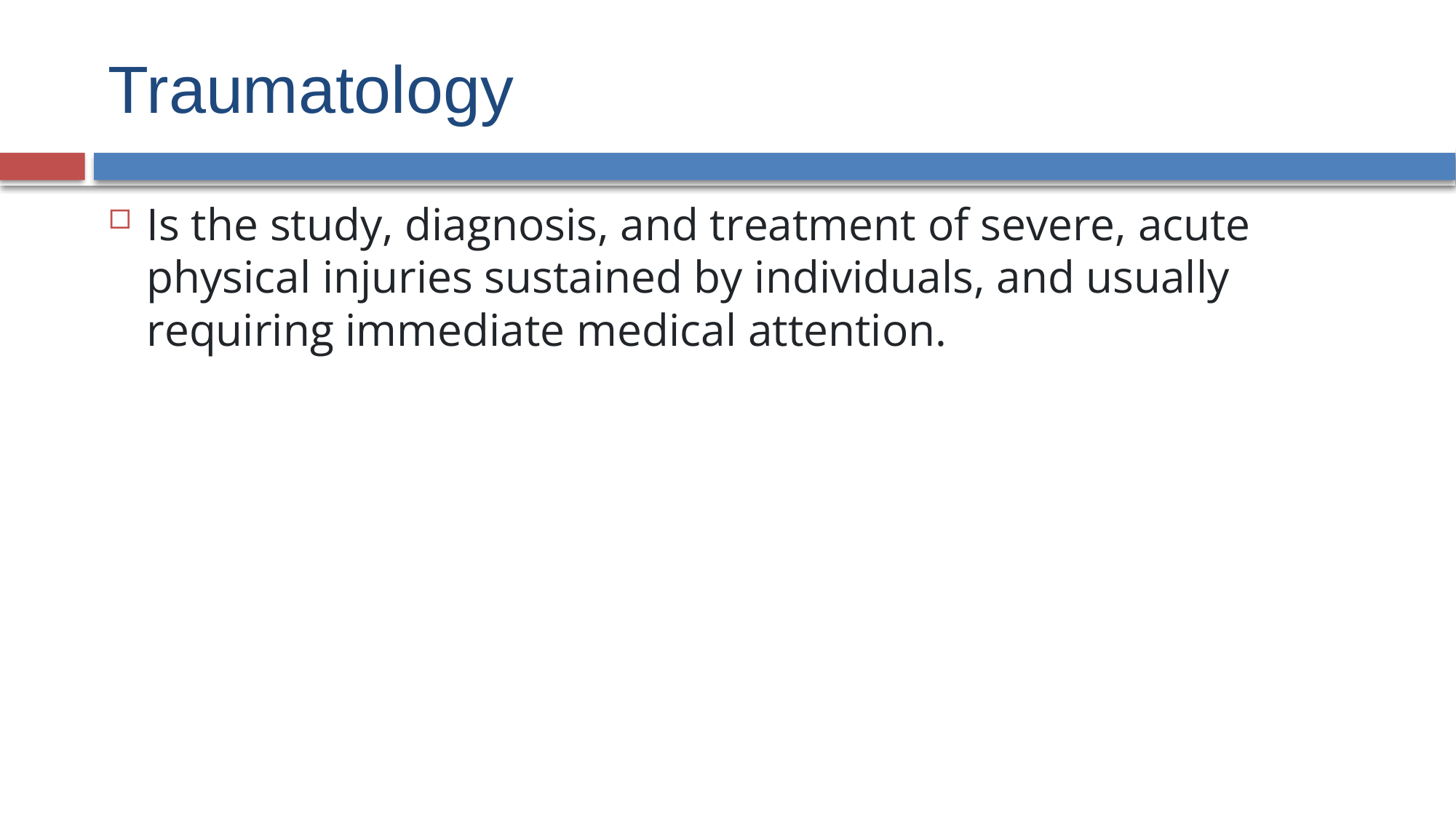

# Traumatology
Is the study, diagnosis, and treatment of severe, acute physical injuries sustained by individuals, and usually requiring immediate medical attention.